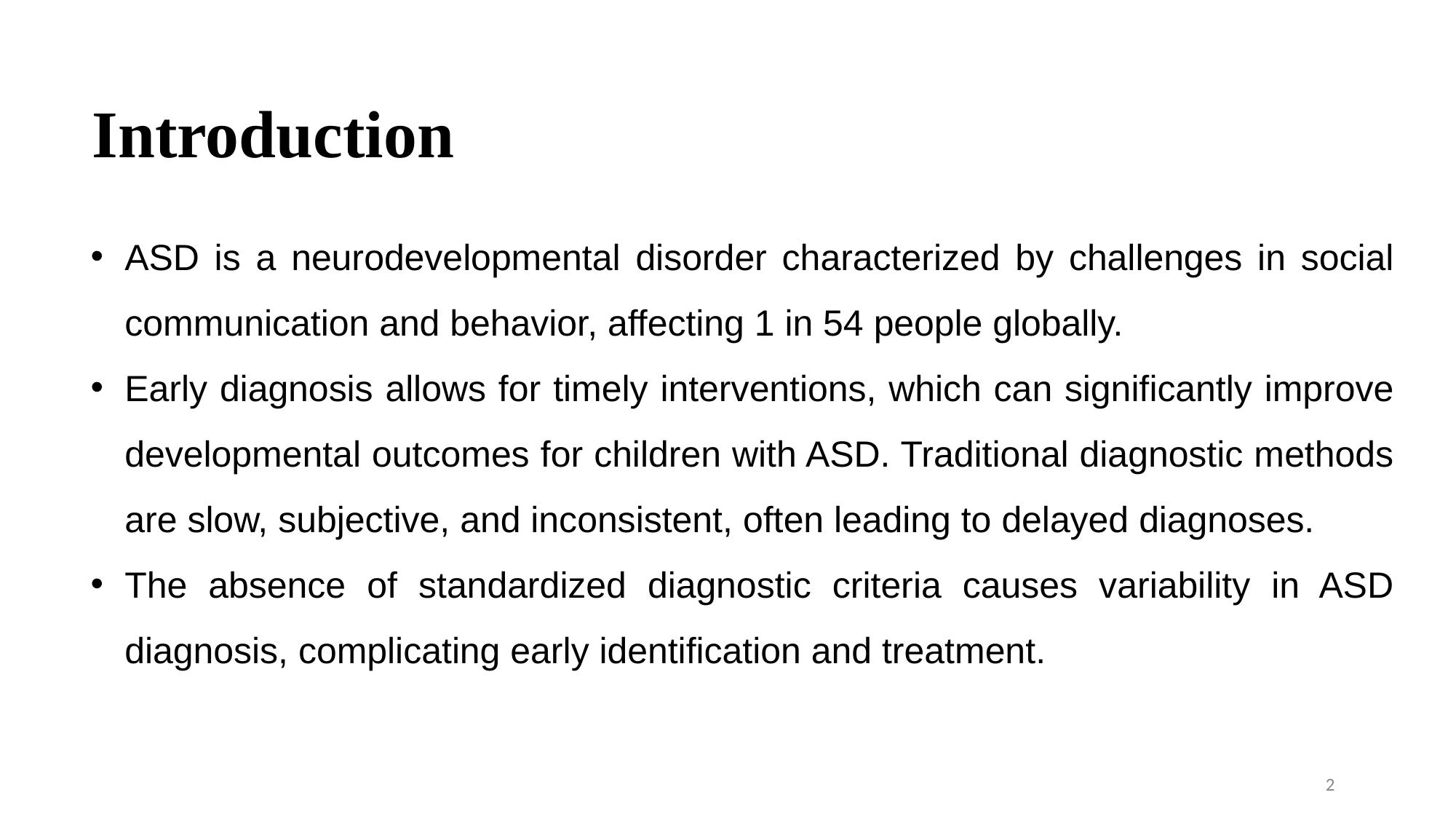

Introduction
ASD is a neurodevelopmental disorder characterized by challenges in social communication and behavior, affecting 1 in 54 people globally.
Early diagnosis allows for timely interventions, which can significantly improve developmental outcomes for children with ASD. Traditional diagnostic methods are slow, subjective, and inconsistent, often leading to delayed diagnoses.
The absence of standardized diagnostic criteria causes variability in ASD diagnosis, complicating early identification and treatment.
2